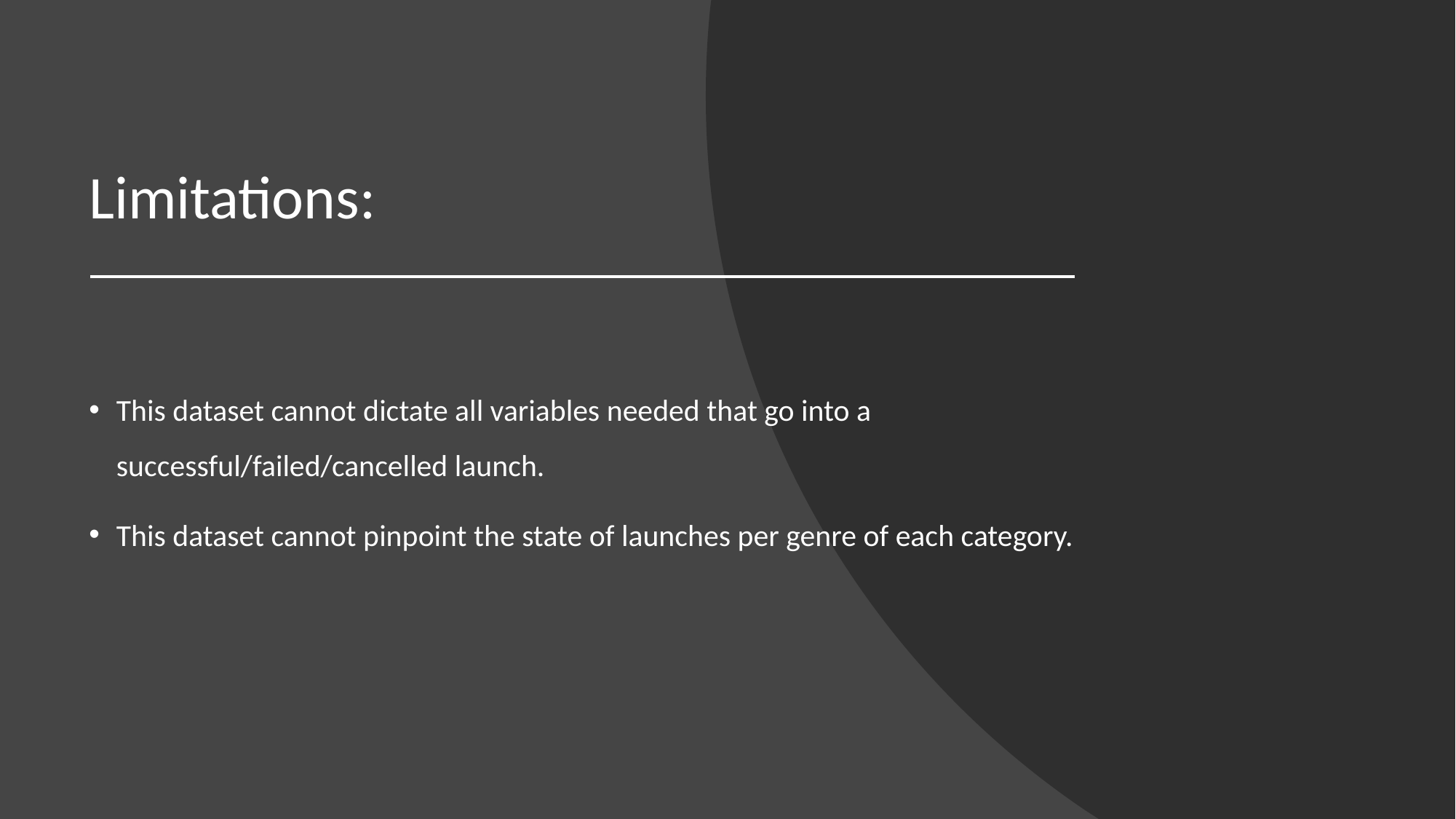

# Limitations:

This dataset cannot dictate all variables needed that go into a successful/failed/cancelled launch.
This dataset cannot pinpoint the state of launches per genre of each category.